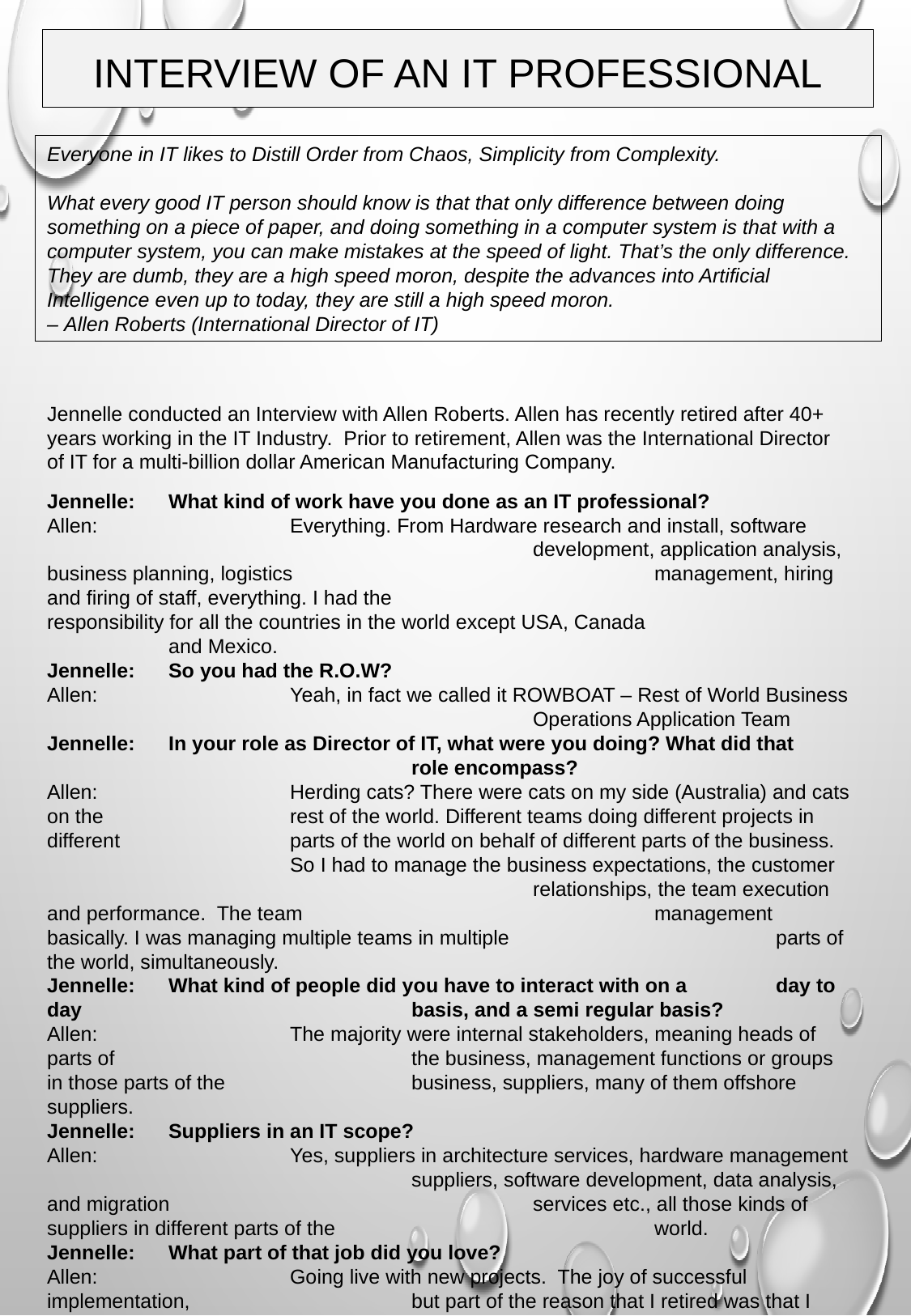

Interview of an it professional
Everyone in IT likes to Distill Order from Chaos, Simplicity from Complexity.

What every good IT person should know is that that only difference between doing something on a piece of paper, and doing something in a computer system is that with a computer system, you can make mistakes at the speed of light. That’s the only difference.  They are dumb, they are a high speed moron, despite the advances into Artificial Intelligence even up to today, they are still a high speed moron.
– Allen Roberts (International Director of IT)
Jennelle conducted an Interview with Allen Roberts. Allen has recently retired after 40+ years working in the IT Industry.  Prior to retirement, Allen was the International Director of IT for a multi-billion dollar American Manufacturing Company.
Jennelle:	What kind of work have you done as an IT professional?
Allen:		Everything. From Hardware research and install, software 				development, application analysis, business planning, logistics 			management, hiring and firing of staff, everything. I had the 				responsibility for all the countries in the world except USA, Canada 			and Mexico.
Jennelle: 	So you had the R.O.W?
Allen:		Yeah, in fact we called it ROWBOAT – Rest of World Business 				Operations Application Team
Jennelle:	In your role as Director of IT, what were you doing? What did that 			role encompass?
Allen:		Herding cats? There were cats on my side (Australia) and cats on the 		rest of the world. Different teams doing different projects in different 		parts of the world on behalf of different parts of the business.
		So I had to manage the business expectations, the customer 				relationships, the team execution and performance.  The team 			management basically. I was managing multiple teams in multiple 			parts of the world, simultaneously.
Jennelle:	What kind of people did you have to interact with on a 	day to day 			basis, and a semi regular basis?
Allen:		The majority were internal stakeholders, meaning heads of parts of 			the business, management functions or groups in those parts of the 		business, suppliers, many of them offshore suppliers.
Jennelle:	Suppliers in an IT scope?
Allen:		Yes, suppliers in architecture services, hardware management 			suppliers, software development, data analysis, and migration 			services etc., all those kinds of suppliers in different parts of the 			world.
Jennelle:	What part of that job did you love?
Allen:		Going live with new projects.  The joy of successful implementation, 		but part of the reason that I retired was that I wasn’t enjoying it as 			much anymore as I used to.